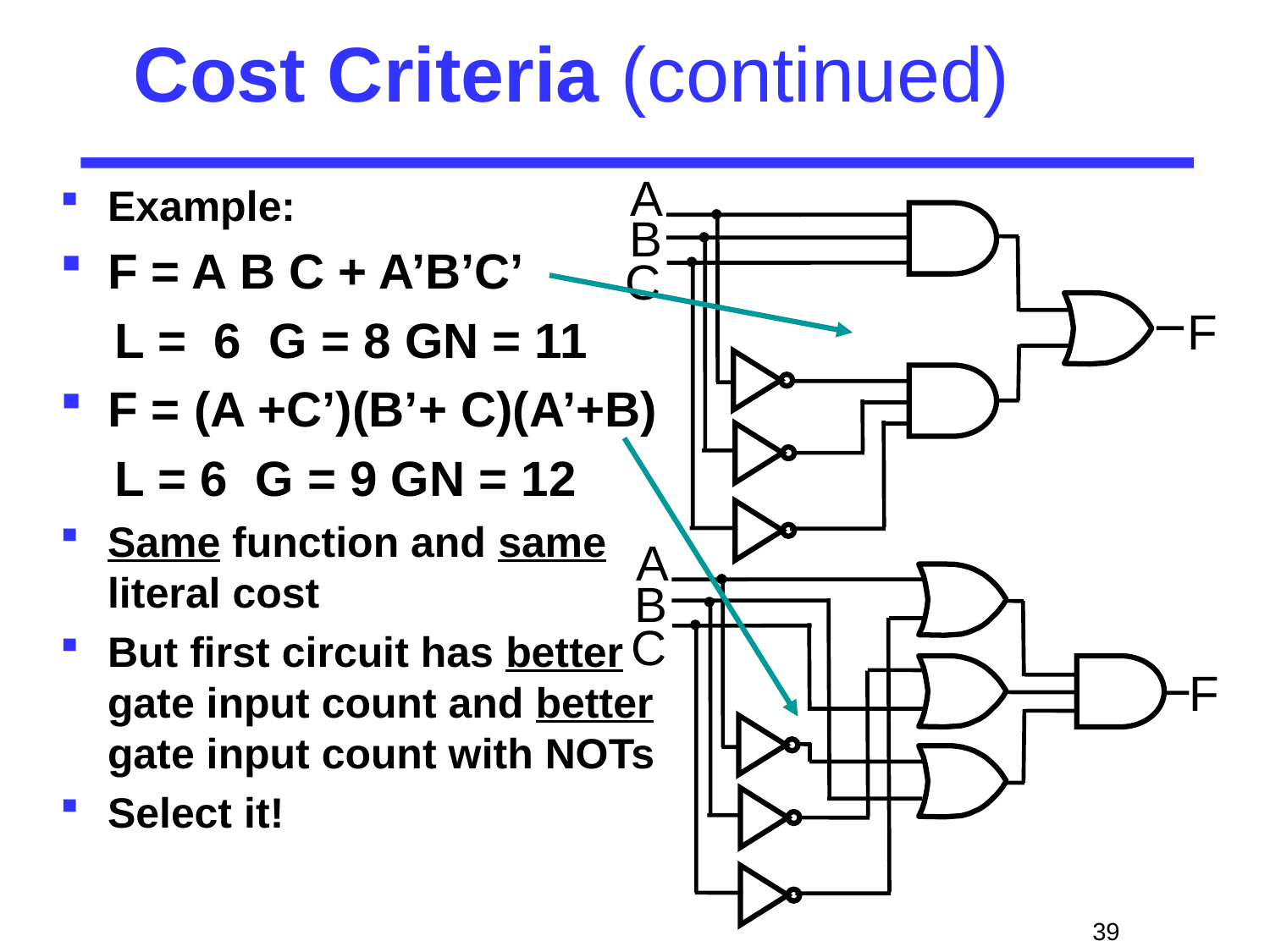

# Cost Criteria (continued)
A
B

C

F

Example:
F = A B C + A’B’C’
    L =  6  G = 8 GN = 11
F = (A +C’)(B’+ C)(A’+B)
    L = 6  G = 9 GN = 12
Same function and same
literal cost
But first circuit has better
gate input count and better
gate input count with NOTs
Select it!

A

B

C

F